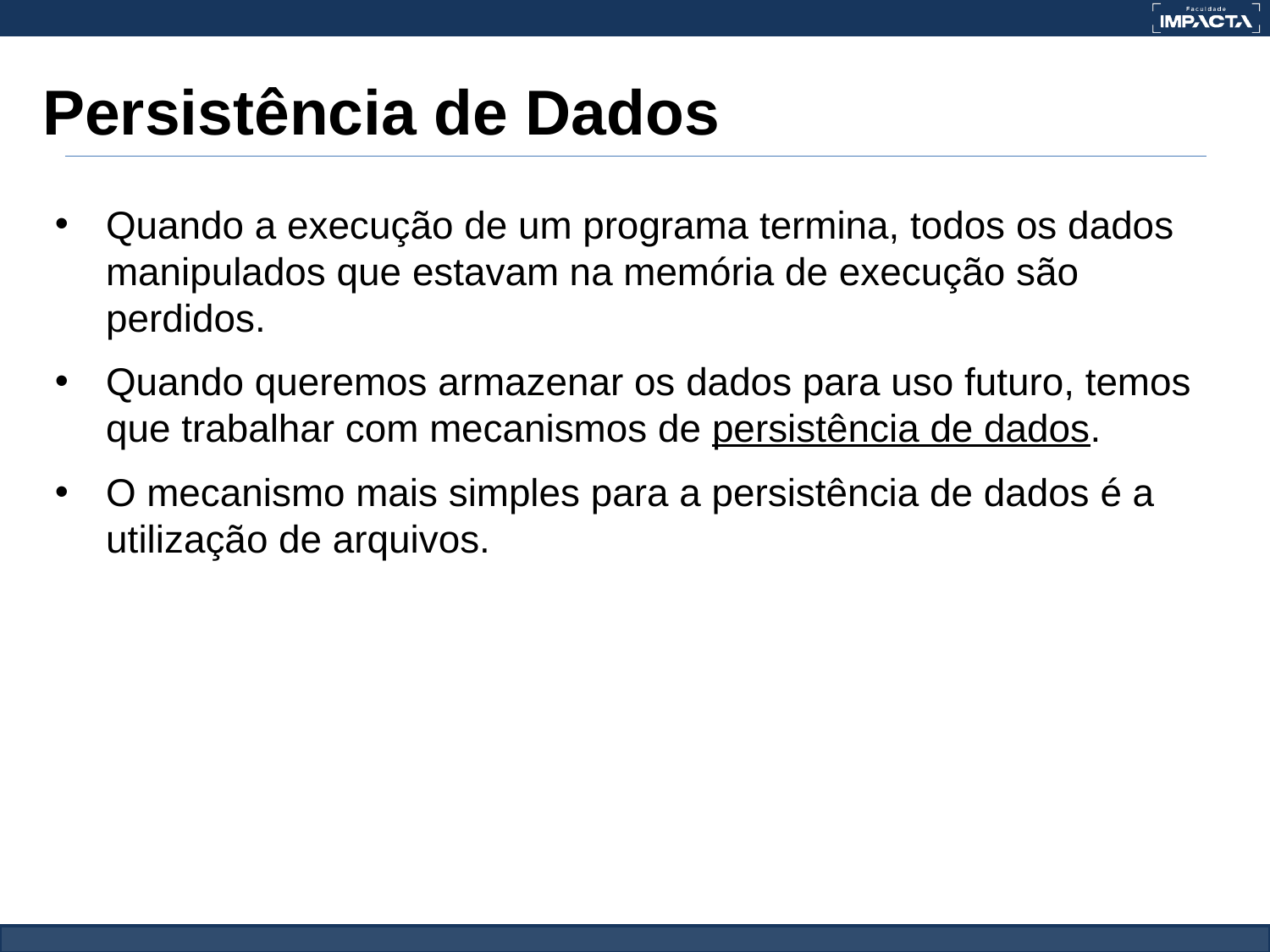

# Persistência de Dados
Quando a execução de um programa termina, todos os dados manipulados que estavam na memória de execução são perdidos.
Quando queremos armazenar os dados para uso futuro, temos que trabalhar com mecanismos de persistência de dados.
O mecanismo mais simples para a persistência de dados é a utilização de arquivos.